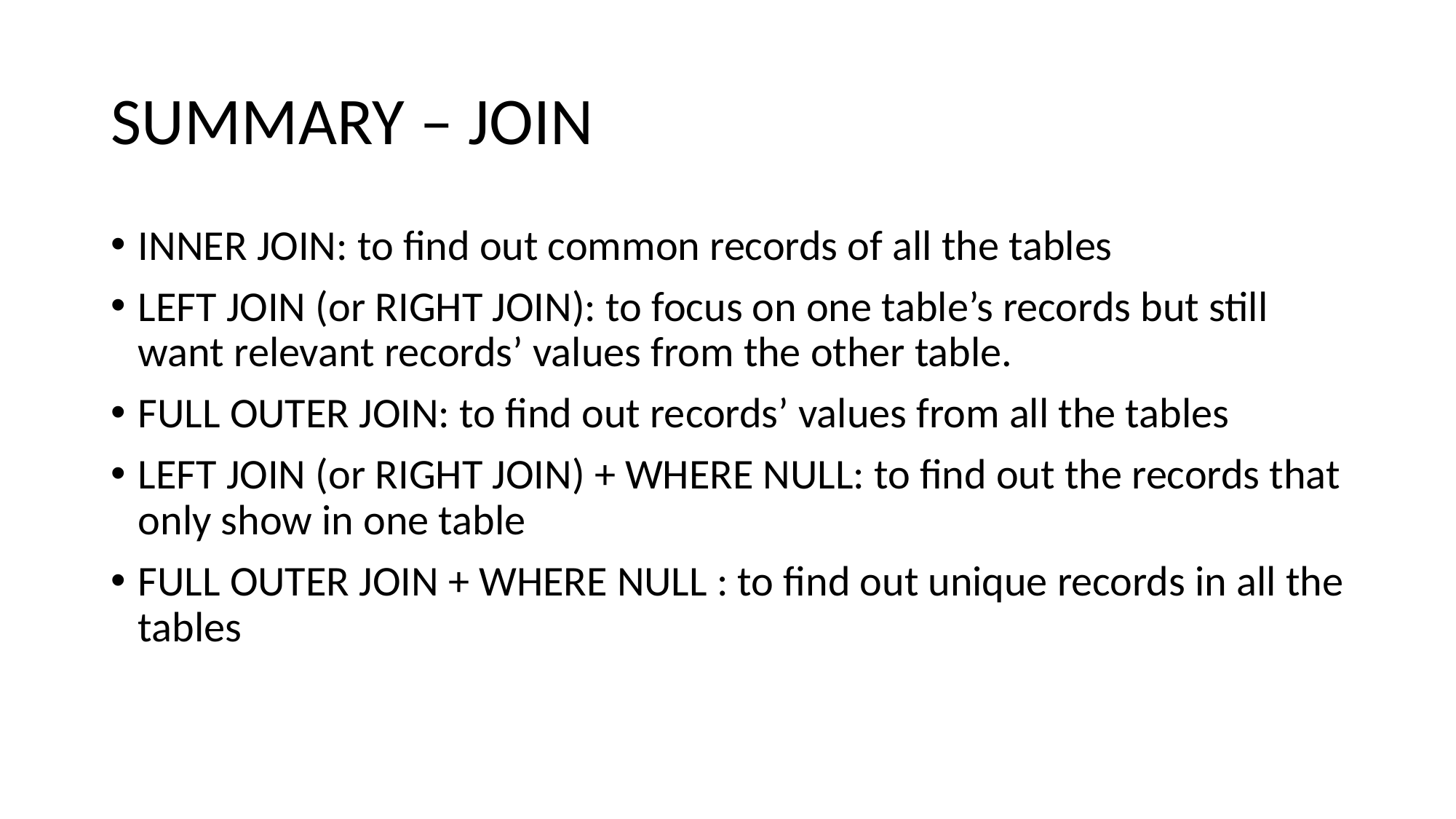

# SUMMARY – JOIN
INNER JOIN: to find out common records of all the tables
LEFT JOIN (or RIGHT JOIN): to focus on one table’s records but still want relevant records’ values from the other table.
FULL OUTER JOIN: to find out records’ values from all the tables
LEFT JOIN (or RIGHT JOIN) + WHERE NULL: to find out the records that only show in one table
FULL OUTER JOIN + WHERE NULL : to find out unique records in all the tables